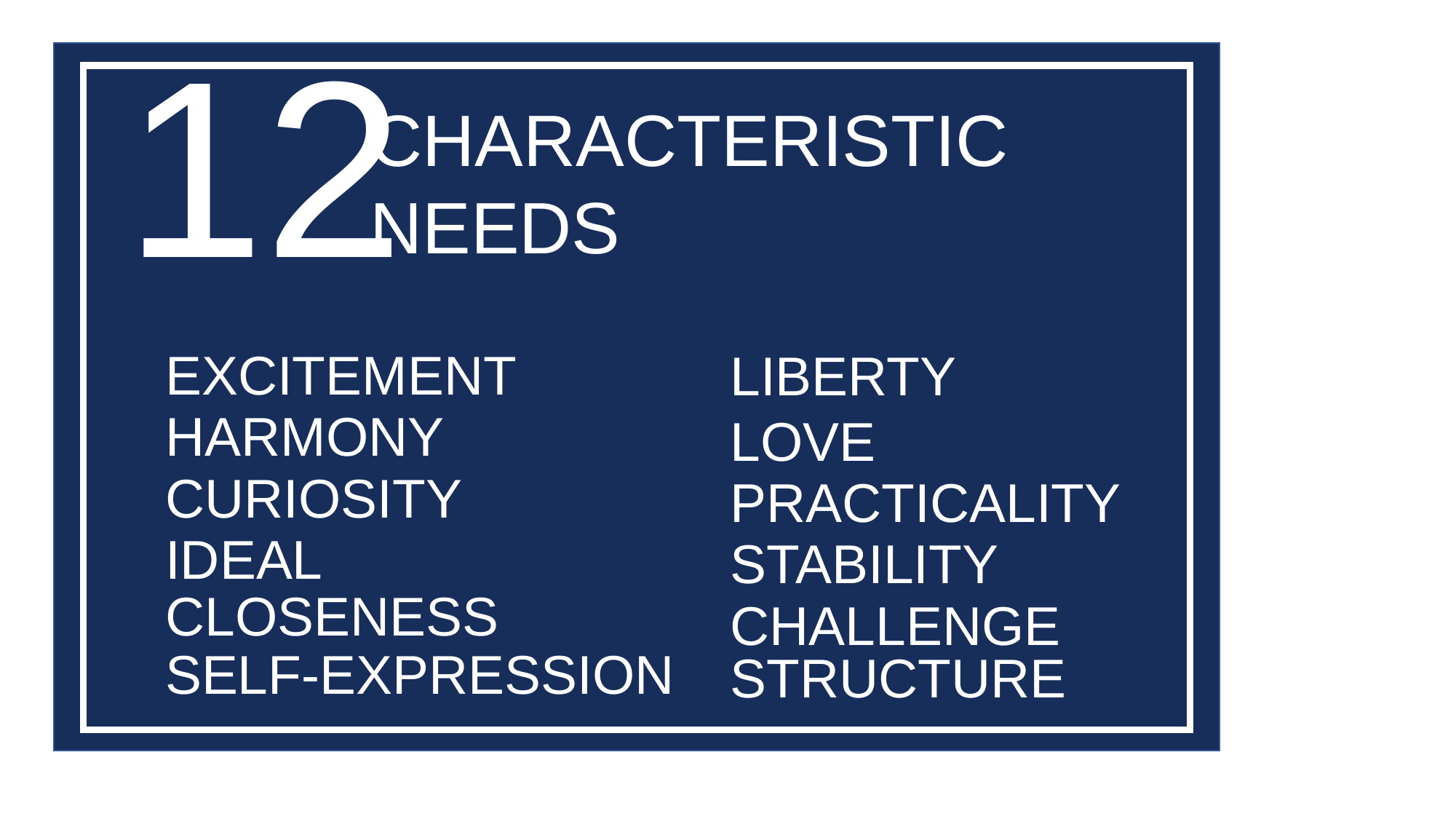

12

CHARACTERISTIC NEEDS
EXCITEMENT
LIBERTY
HARMONY
LOVE
CURIOSITY
PRACTICALITY
IDEAL
STABILITY
CLOSENESS
CHALLENGE
SELF-EXPRESSION
STRUCTURE